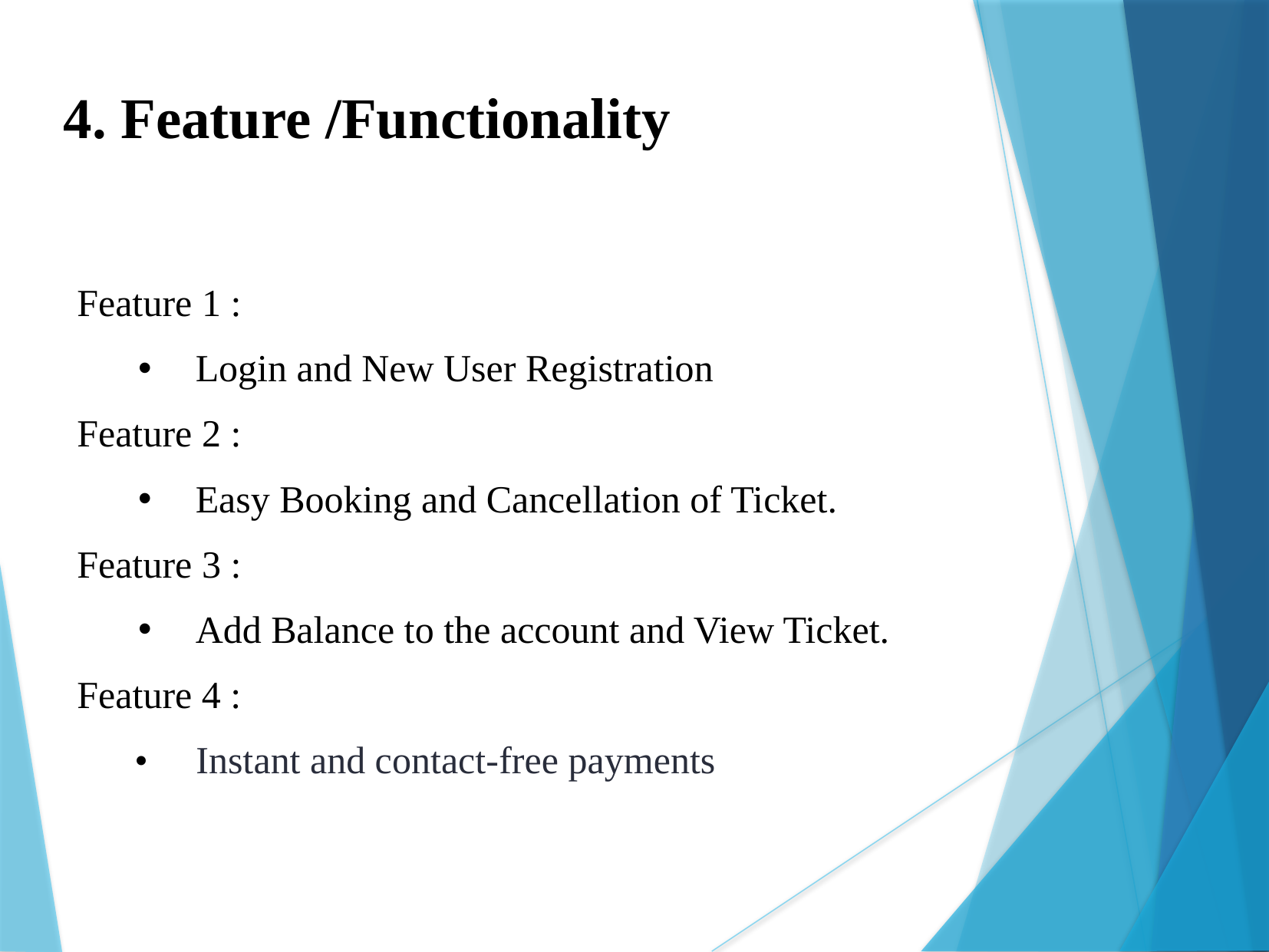

4. Feature /Functionality

Feature 1 :
Login and New User Registration
Feature 2 :
Easy Booking and Cancellation of Ticket.
Feature 3 :
Add Balance to the account and View Ticket.
Feature 4 :
      •     Instant and contact-free payments